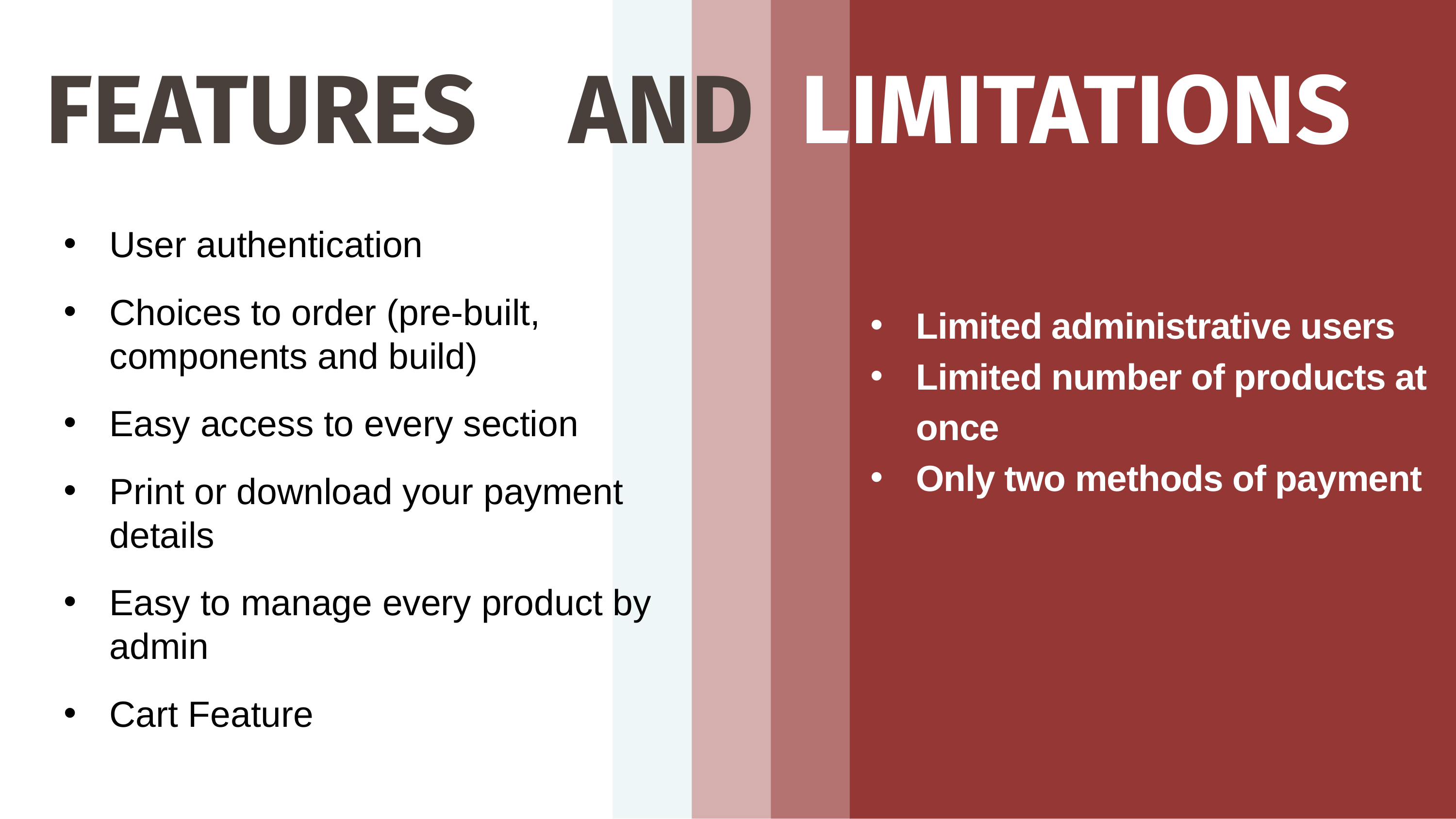

# FEATURES    AND  LIMITATIONS
User authentication
Choices to order (pre-built, components and build)
Easy access to every section
Print or download your payment details
Easy to manage every product by admin
Cart Feature

Limited administrative users
Limited number of products at once
Only two methods of payment